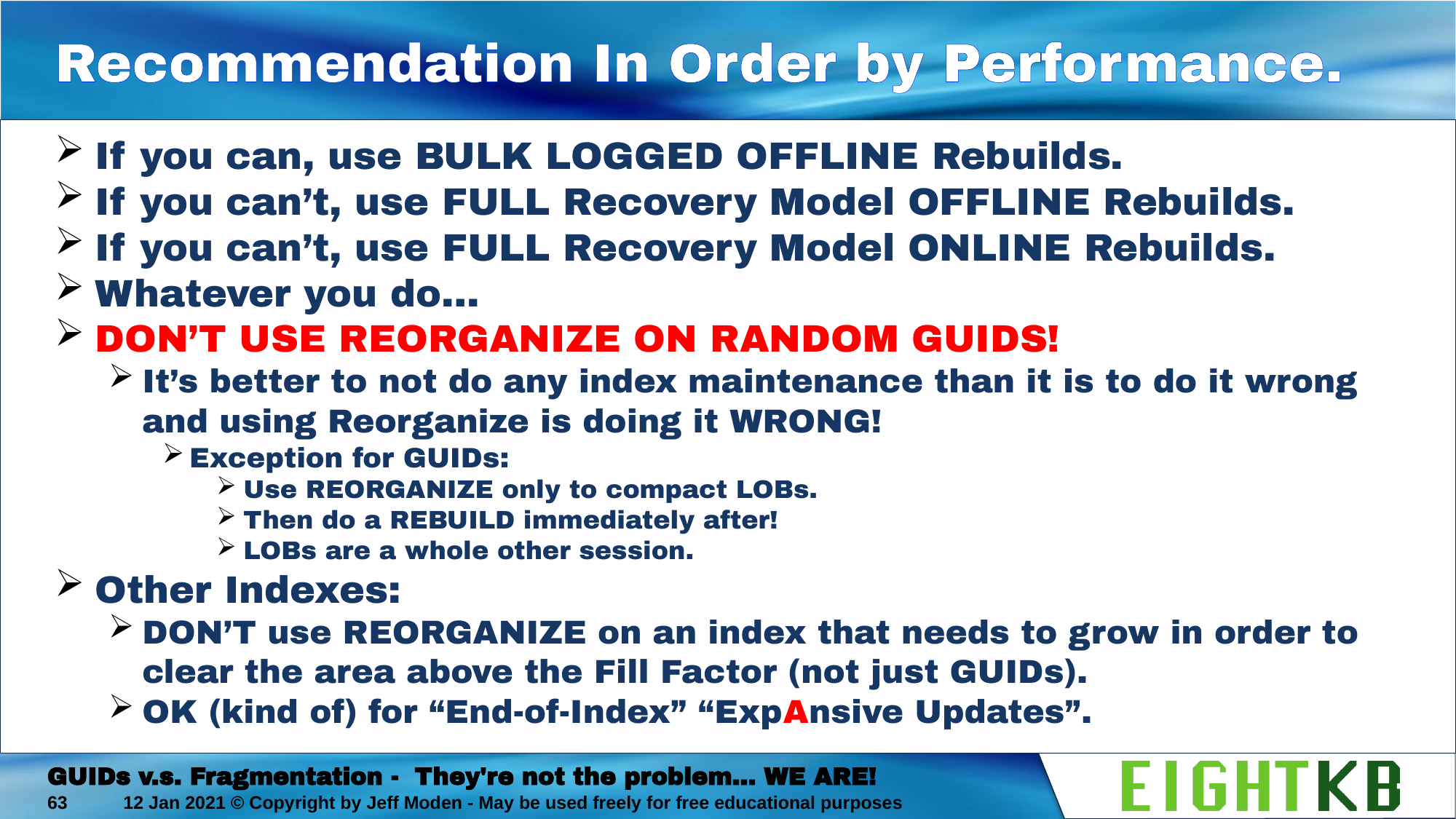

# Recommendation In Order by Performance.
If you can, use BULK LOGGED OFFLINE Rebuilds.
If you can’t, use FULL Recovery Model OFFLINE Rebuilds.
If you can’t, use FULL Recovery Model ONLINE Rebuilds.
Whatever you do…
DON’T USE REORGANIZE ON RANDOM GUIDS!
It’s better to not do any index maintenance than it is to do it wrong and using Reorganize is doing it WRONG!
Exception for GUIDs:
Use REORGANIZE only to compact LOBs.
Then do a REBUILD immediately after!
LOBs are a whole other session.
Other Indexes:
DON’T use REORGANIZE on an index that needs to grow in order to clear the area above the Fill Factor (not just GUIDs).
OK (kind of) for “End-of-Index” “ExpAnsive Updates”.

GUIDs v.s. Fragmentation -  They're not the problem... WE ARE!
63
12 Jan 2021 © Copyright by Jeff Moden - May be used freely for free educational purposes